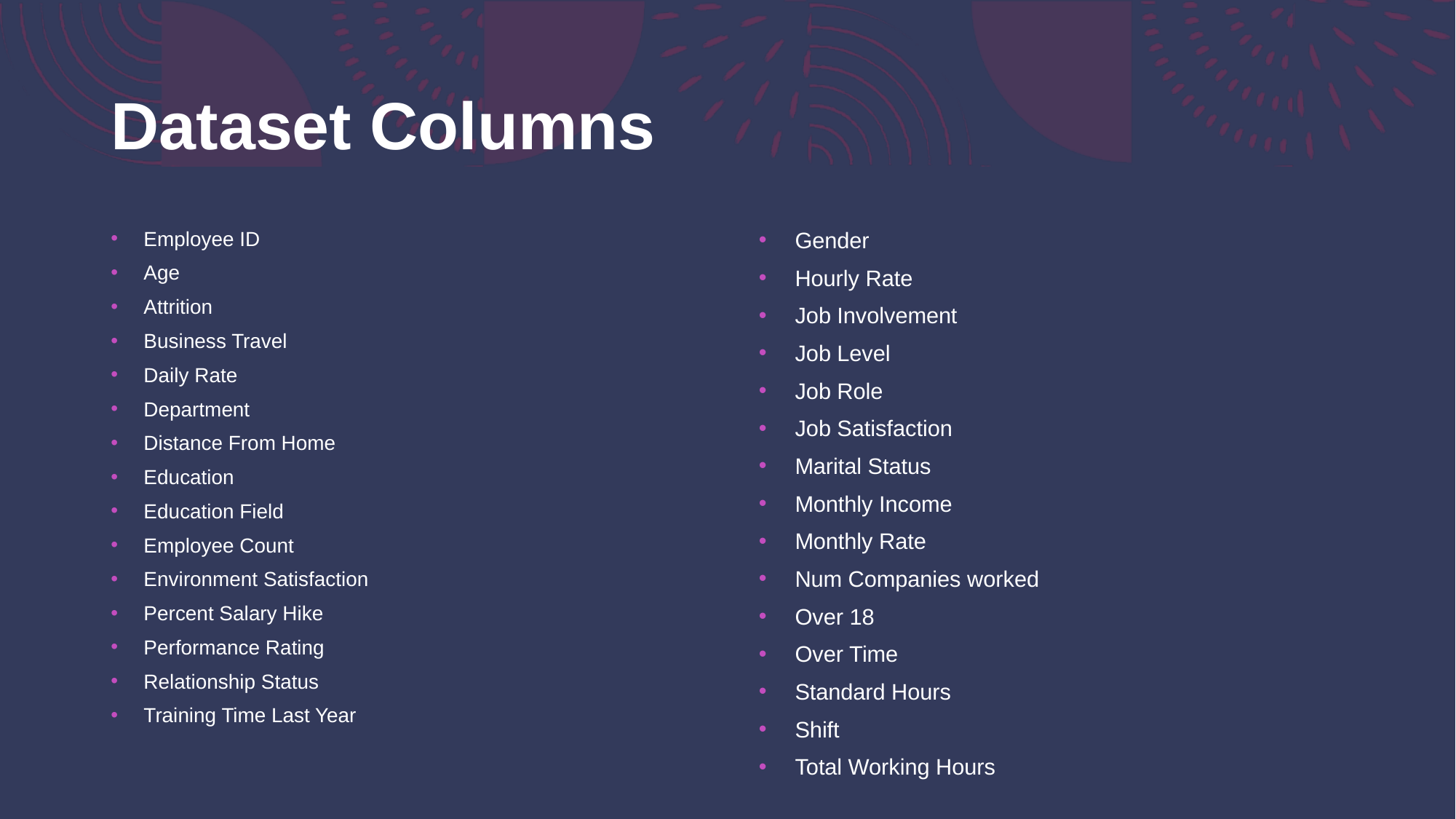

# Dataset Columns
Employee ID
Age
Attrition
Business Travel
Daily Rate
Department
Distance From Home
Education
Education Field
Employee Count
Environment Satisfaction
Percent Salary Hike
Performance Rating
Relationship Status
Training Time Last Year

Gender
Hourly Rate
Job Involvement
Job Level
Job Role
Job Satisfaction
Marital Status
Monthly Income
Monthly Rate
Num Companies worked
Over 18
Over Time
Standard Hours
Shift
Total Working Hours